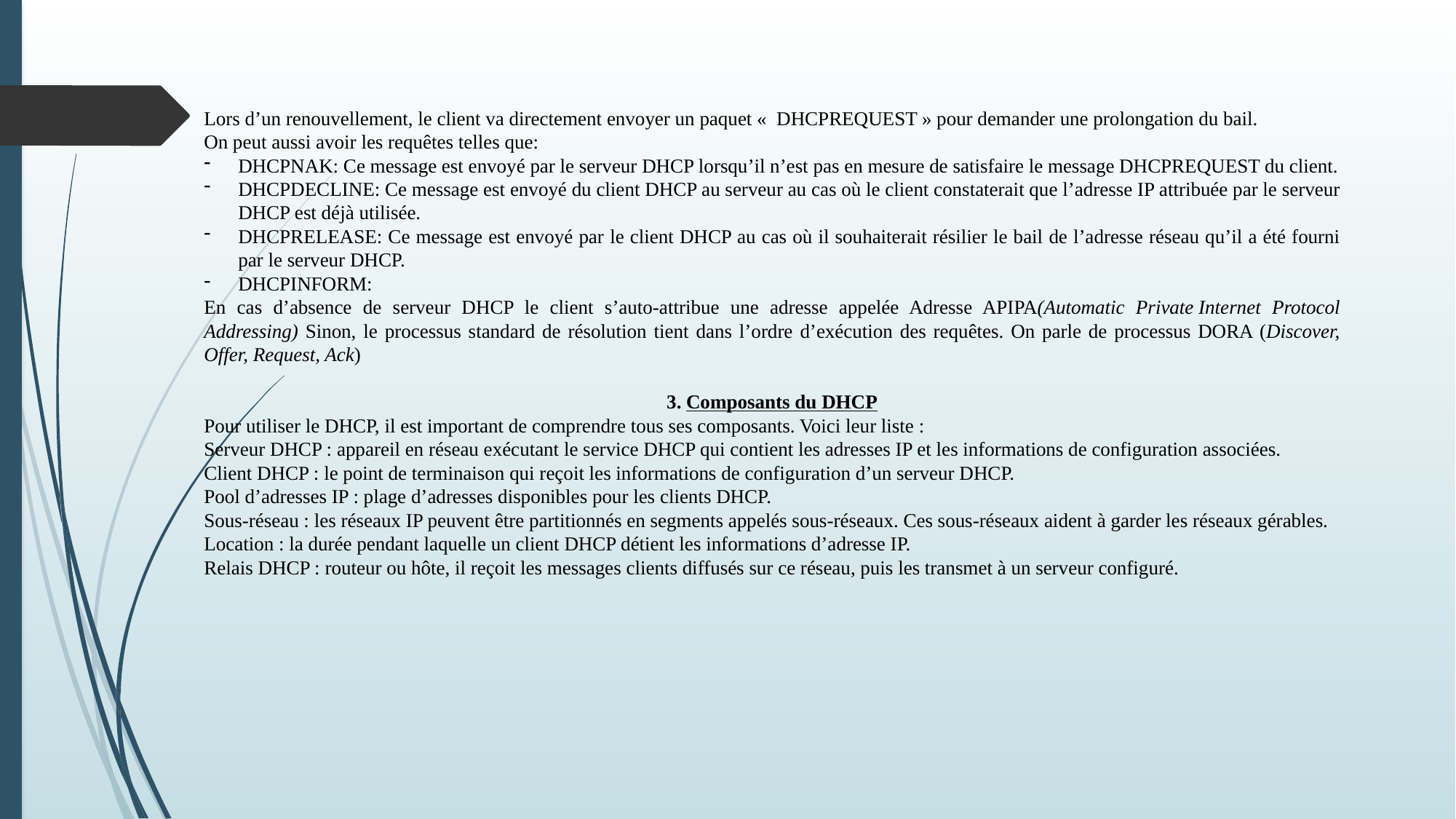

Lors d’un renouvellement, le client va directement envoyer un paquet «  DHCPREQUEST » pour demander une prolongation du bail.
On peut aussi avoir les requêtes telles que:
DHCPNAK: Ce message est envoyé par le serveur DHCP lorsqu’il n’est pas en mesure de satisfaire le message DHCPREQUEST du client.
DHCPDECLINE: Ce message est envoyé du client DHCP au serveur au cas où le client constaterait que l’adresse IP attribuée par le serveur DHCP est déjà utilisée.
DHCPRELEASE: Ce message est envoyé par le client DHCP au cas où il souhaiterait résilier le bail de l’adresse réseau qu’il a été fourni par le serveur DHCP.
DHCPINFORM:
En cas d’absence de serveur DHCP le client s’auto-attribue une adresse appelée Adresse APIPA(Automatic Private Internet Protocol Addressing) Sinon, le processus standard de résolution tient dans l’ordre d’exécution des requêtes. On parle de processus DORA (Discover, Offer, Request, Ack)

3. Composants du DHCP
Pour utiliser le DHCP, il est important de comprendre tous ses composants. Voici leur liste :
Serveur DHCP : appareil en réseau exécutant le service DHCP qui contient les adresses IP et les informations de configuration associées.
Client DHCP : le point de terminaison qui reçoit les informations de configuration d’un serveur DHCP.
Pool d’adresses IP : plage d’adresses disponibles pour les clients DHCP.
Sous-réseau : les réseaux IP peuvent être partitionnés en segments appelés sous-réseaux. Ces sous-réseaux aident à garder les réseaux gérables.
Location : la durée pendant laquelle un client DHCP détient les informations d’adresse IP.
Relais DHCP : routeur ou hôte, il reçoit les messages clients diffusés sur ce réseau, puis les transmet à un serveur configuré.